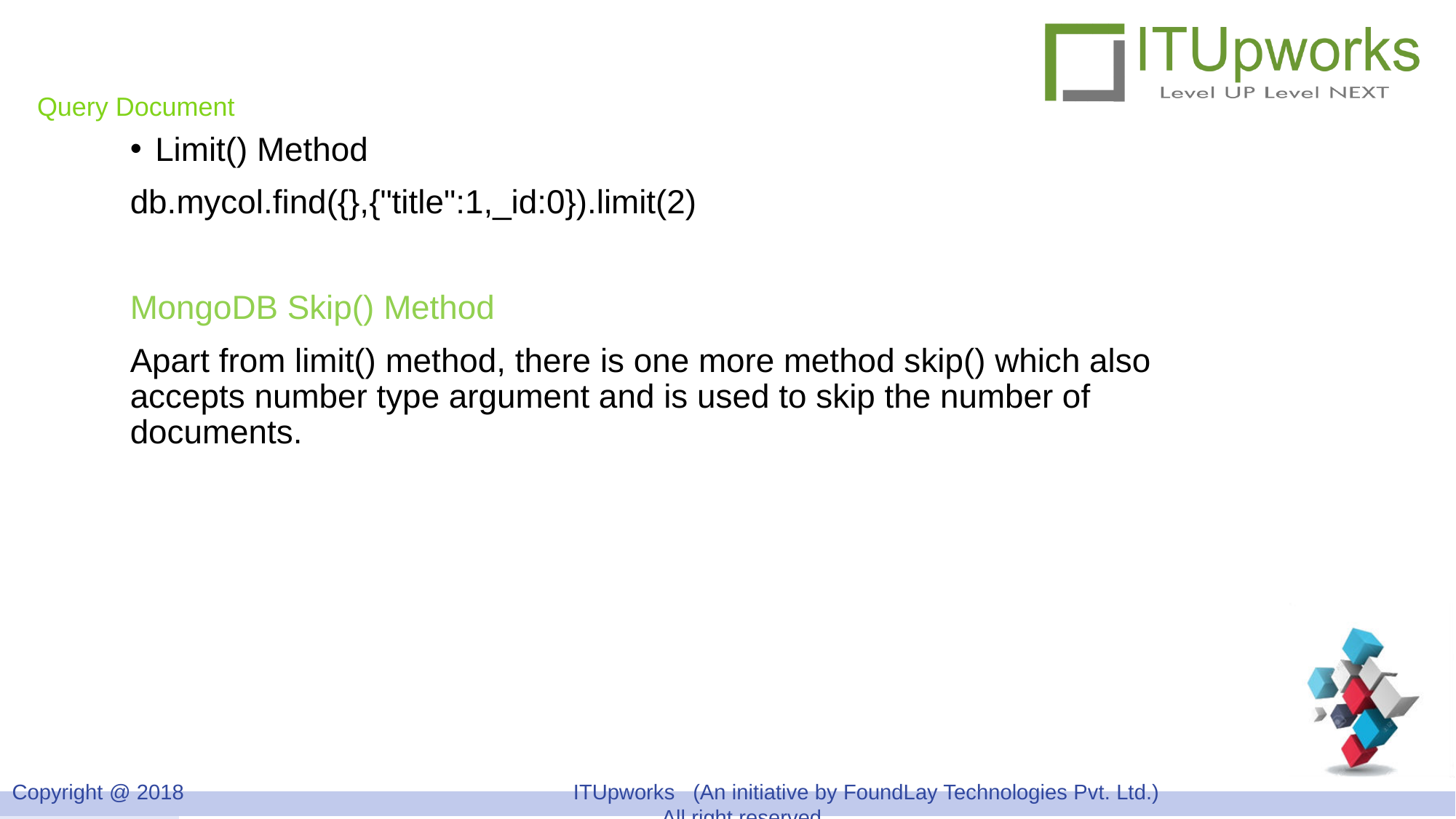

# Query Document
Limit() Method
db.mycol.find({},{"title":1,_id:0}).limit(2)

MongoDB Skip() Method
Apart from limit() method, there is one more method skip() which also accepts number type argument and is used to skip the number of documents.